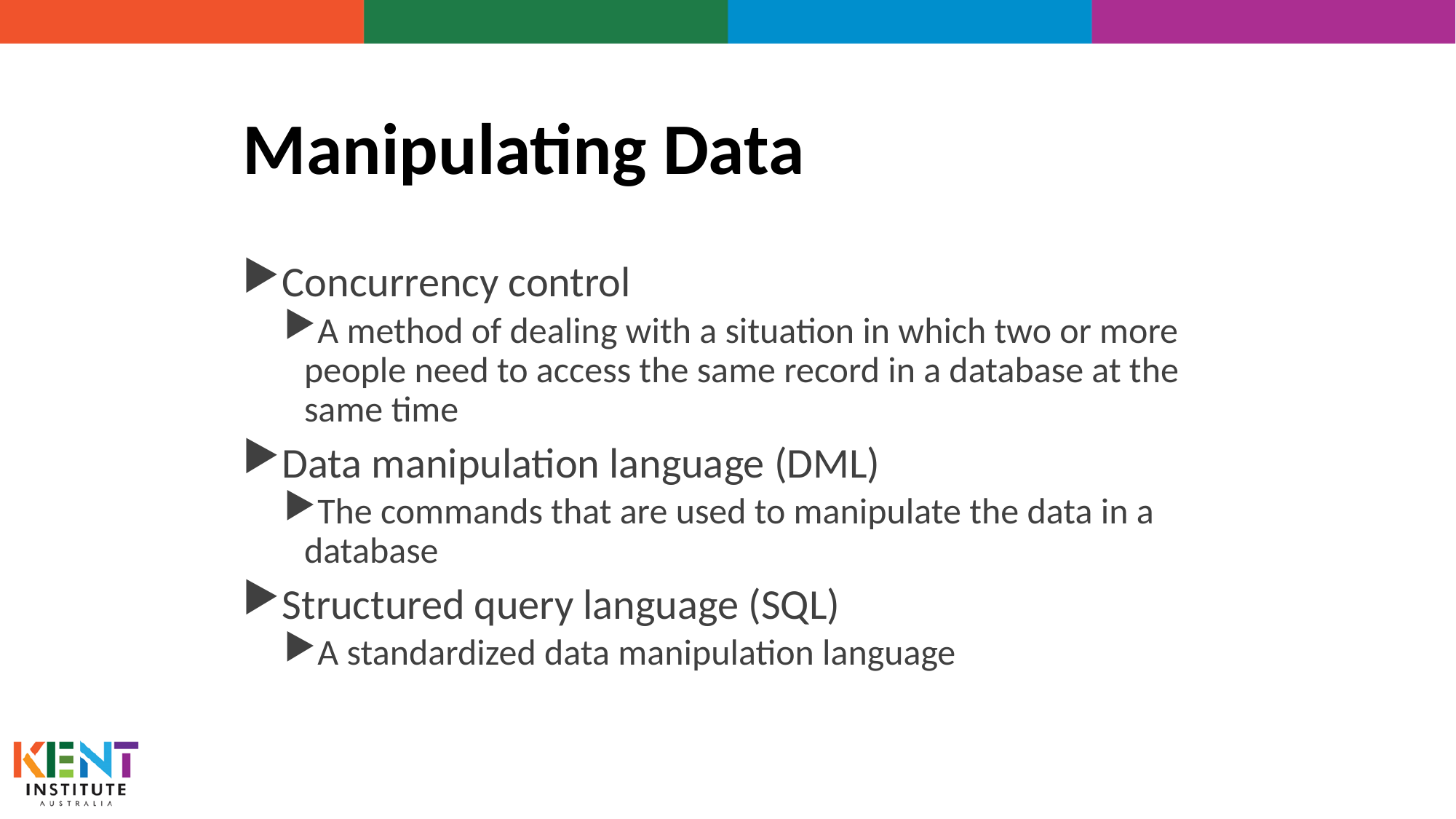

# Manipulating Data
Concurrency control
A method of dealing with a situation in which two or more people need to access the same record in a database at the same time
Data manipulation language (DML)
The commands that are used to manipulate the data in a database
Structured query language (SQL)
A standardized data manipulation language